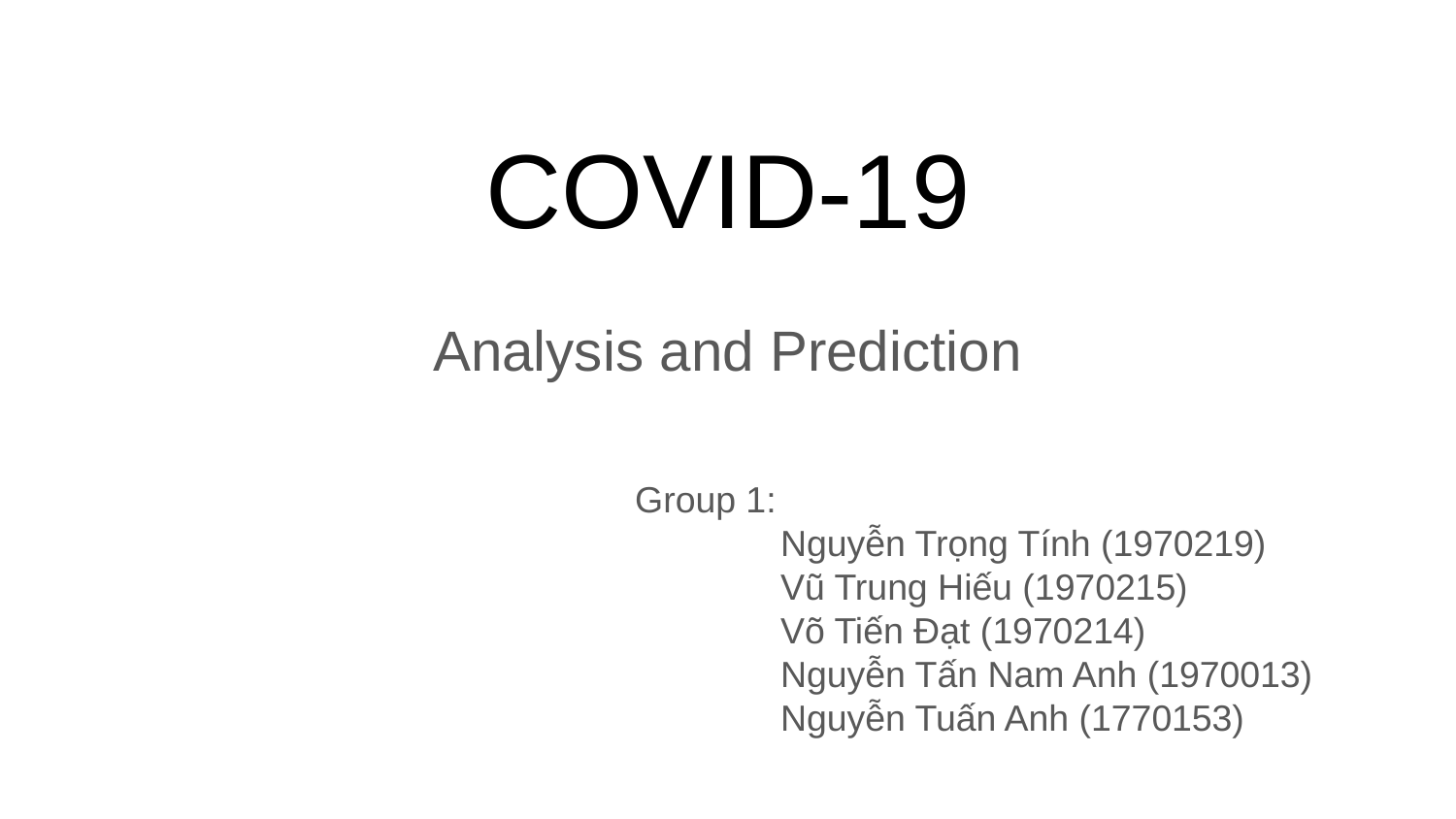

# COVID-19
Analysis and Prediction
Group 1:
	Nguyễn Trọng Tính (1970219)
	Vũ Trung Hiếu (1970215)
	Võ Tiến Đạt (1970214)
	Nguyễn Tấn Nam Anh (1970013)
	Nguyễn Tuấn Anh (1770153)